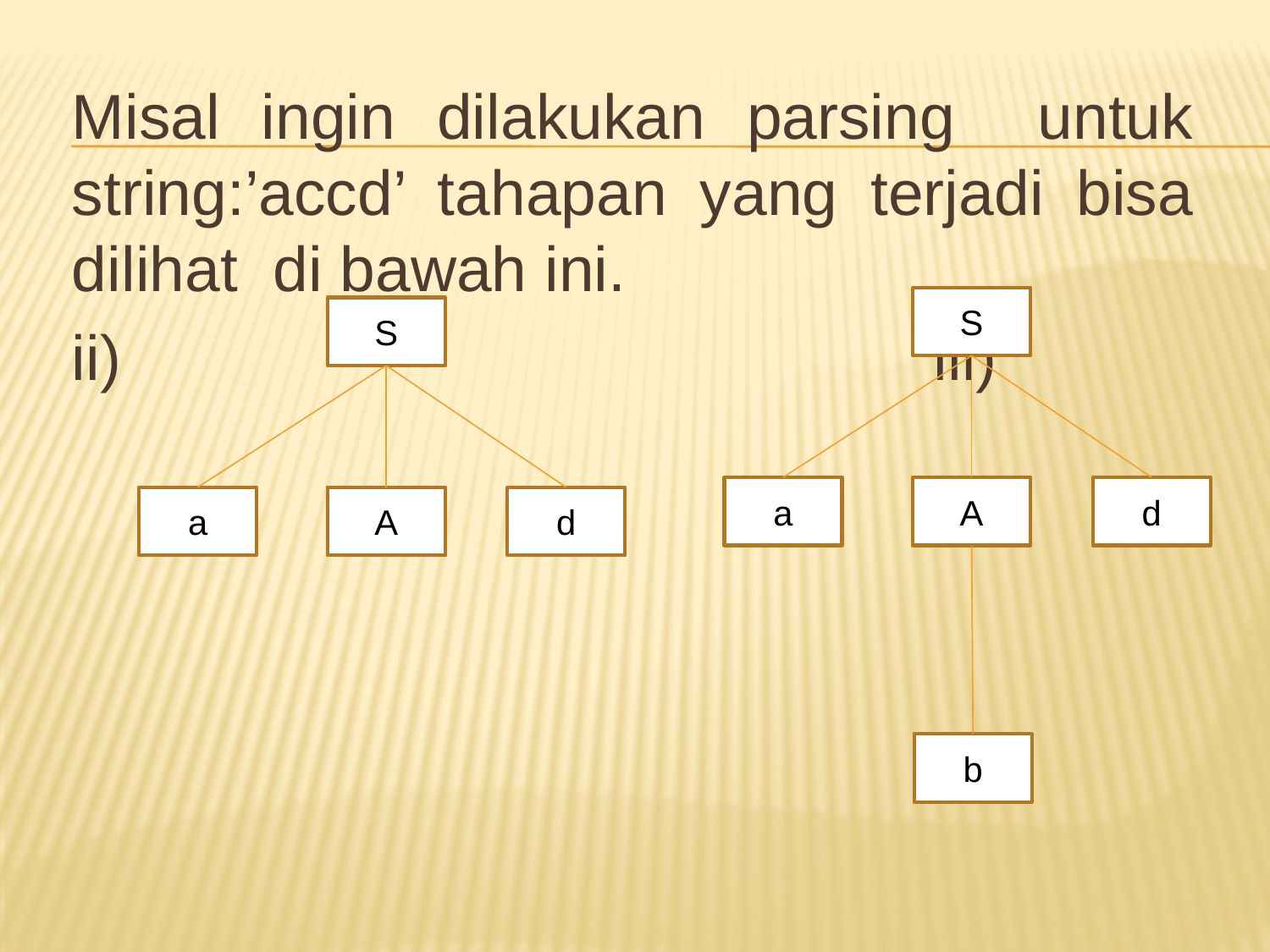

Misal ingin dilakukan parsing  untuk string:’accd’ tahapan yang terjadi bisa dilihat  di bawah ini.
ii)                                              iii)
S
S
a
A
d
a
A
d
b